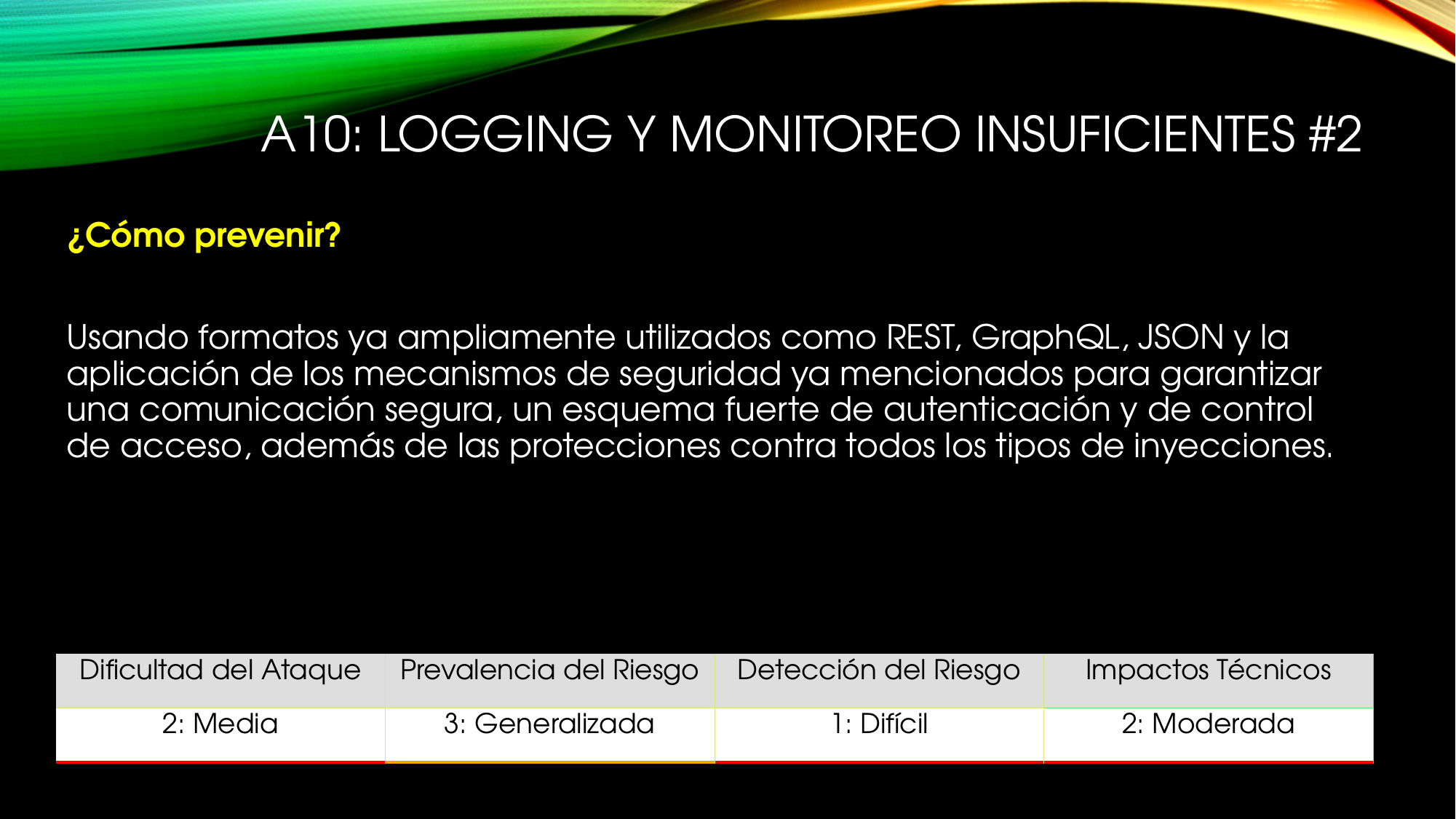

A10: Logging y Monitoreo Insuficientes #2
¿Cómo prevenir?

Usando formatos ya ampliamente utilizados como REST, GraphQL, JSON y la aplicación de los mecanismos de seguridad ya mencionados para garantizar una comunicación segura, un esquema fuerte de autenticación y de control de acceso, además de las protecciones contra todos los tipos de inyecciones.
| Dificultad del Ataque | Prevalencia del Riesgo | Detección del Riesgo | Impactos Técnicos |
| --- | --- | --- | --- |
| 2: Media | 3: Generalizada | 1: Difícil | 2: Moderada |